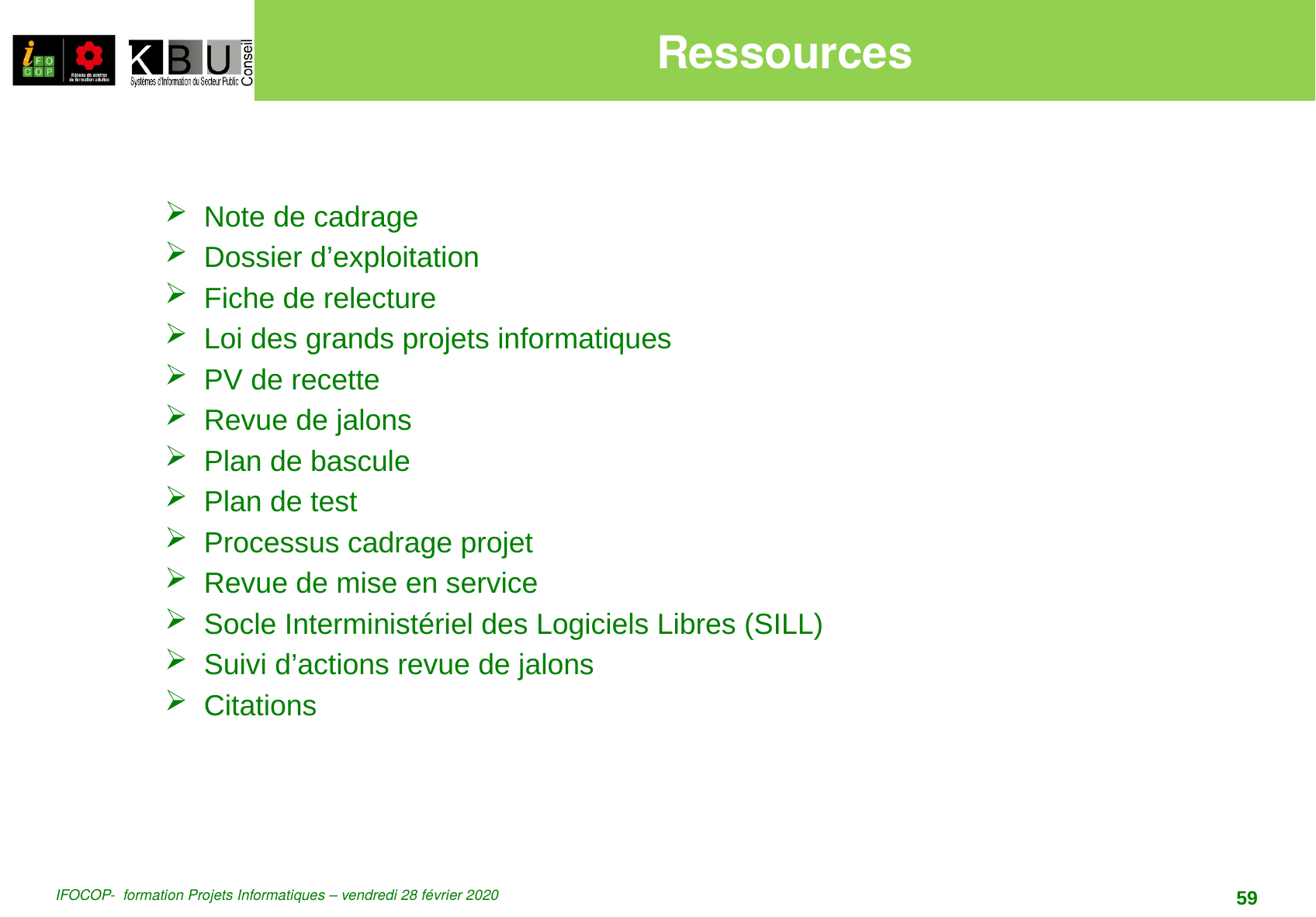

# Ressources

Note de cadrage
Dossier d’exploitation
Fiche de relecture
Loi des grands projets informatiques
PV de recette
Revue de jalons
Plan de bascule
Plan de test
Processus cadrage projet
Revue de mise en service
Socle Interministériel des Logiciels Libres (SILL)
Suivi d’actions revue de jalons
Citations

IFOCOP-  formation Projets Informatiques – vendredi 28 février 2020
59